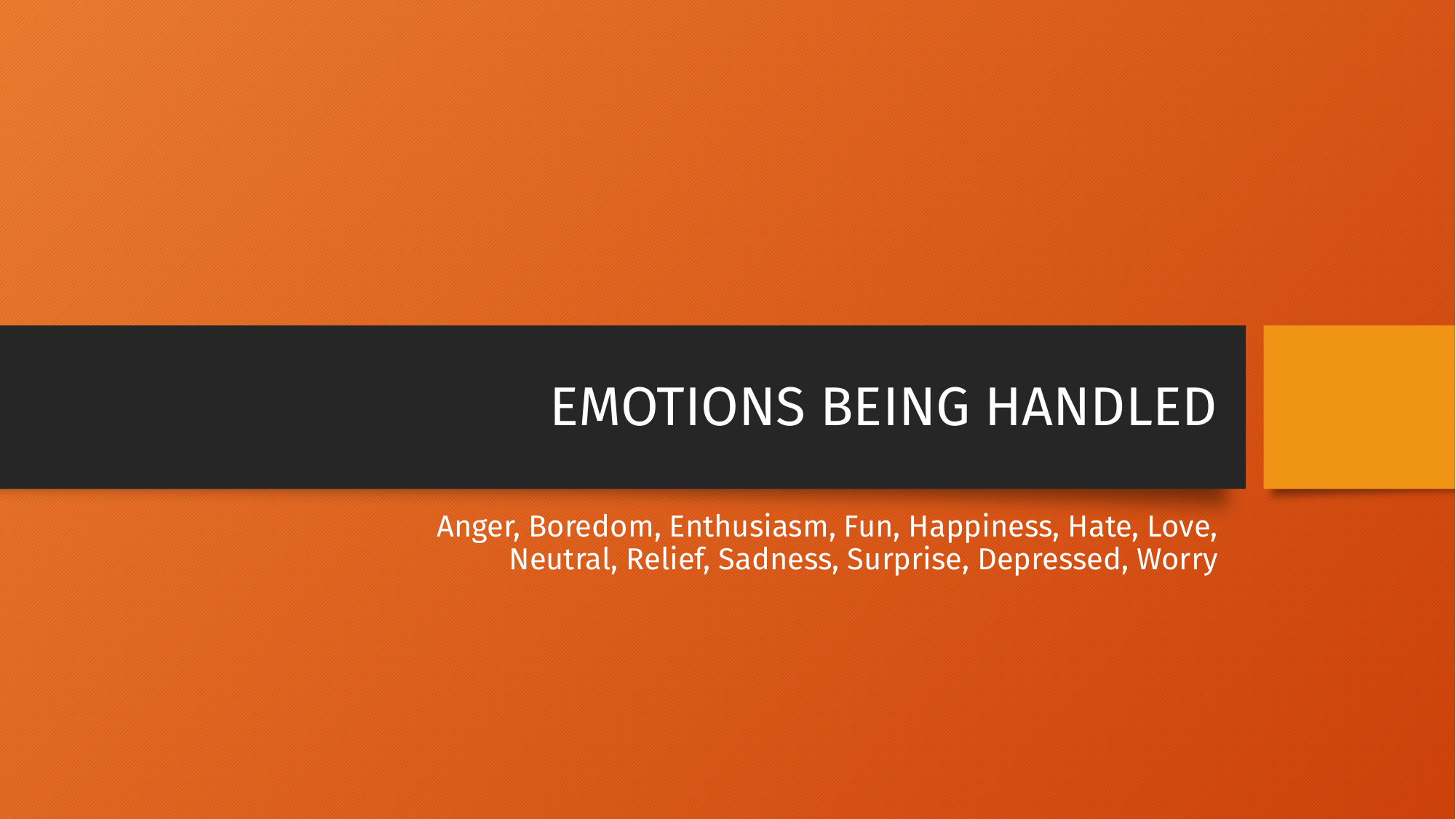

# EMOTIONS BEING HANDLED
Anger, Boredom, Enthusiasm, Fun, Happiness, Hate, Love, Neutral, Relief, Sadness, Surprise, Depressed, Worry